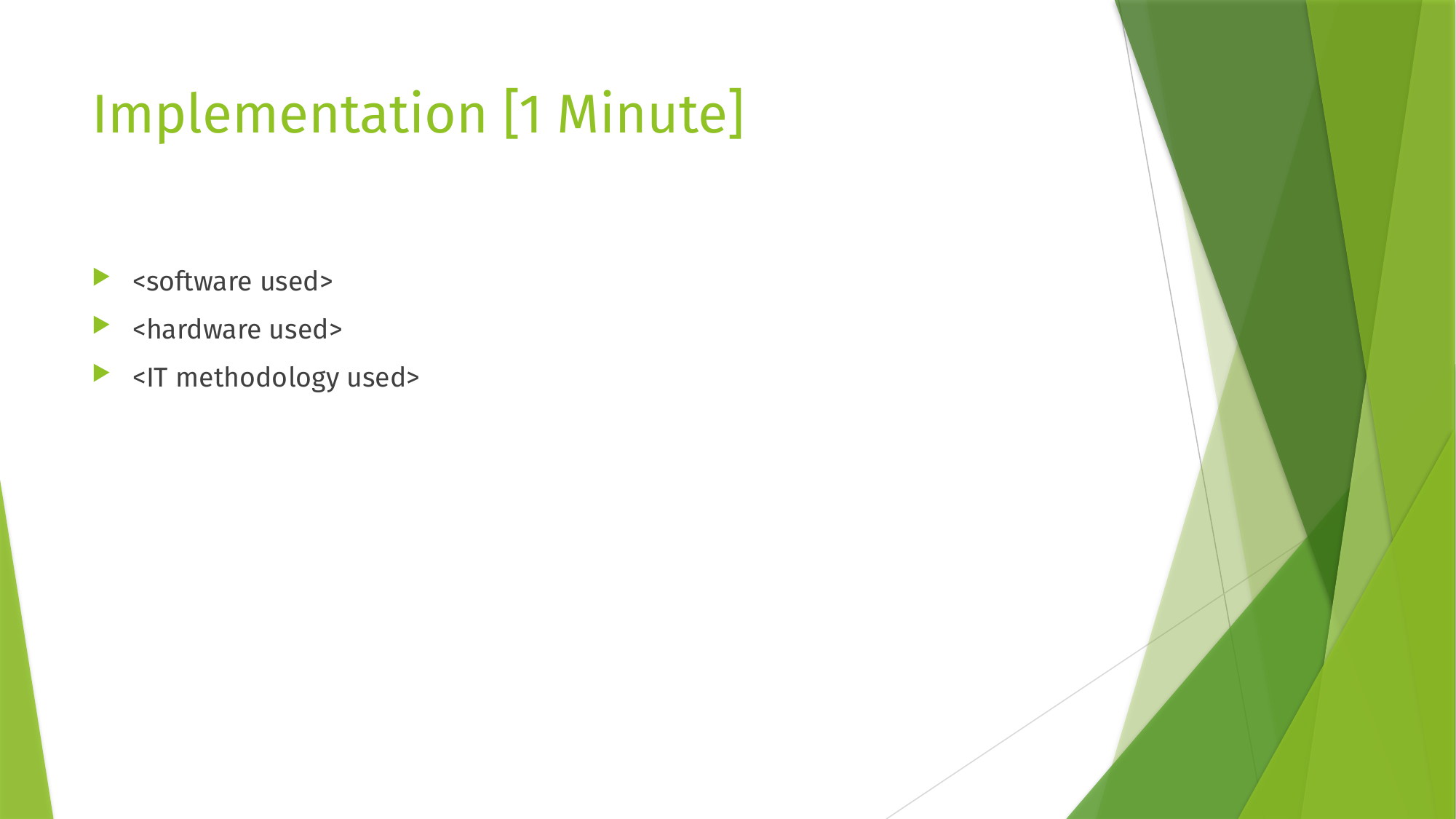

# Implementation [1 Minute]
<software used>
<hardware used>
<IT methodology used>